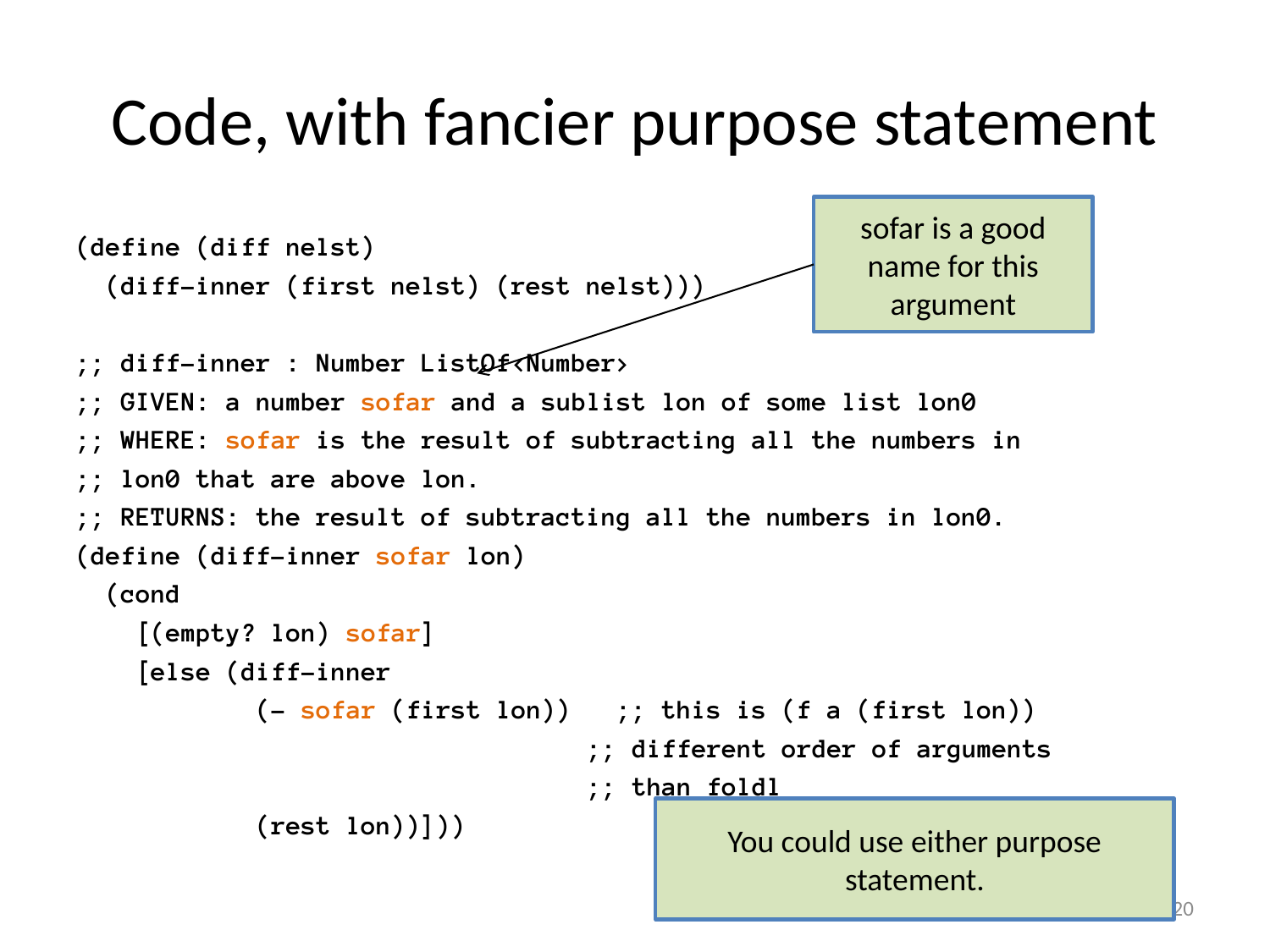

# Code, with fancier purpose statement
sofar is a good name for this argument
(define (diff nelst)
  (diff-inner (first nelst) (rest nelst)))

;; diff-inner : Number ListOf<Number>
;; GIVEN: a number sofar and a sublist lon of some list lon0
;; WHERE: sofar is the result of subtracting all the numbers in
;; lon0 that are above lon.
;; RETURNS: the result of subtracting all the numbers in lon0.
(define (diff-inner sofar lon)
  (cond
    [(empty? lon) sofar]
    [else (diff-inner
            (- sofar (first lon))   ;; this is (f a (first lon))
                                  ;; different order of arguments
                                  ;; than foldl
            (rest lon))]))
You could use either purpose statement.
20